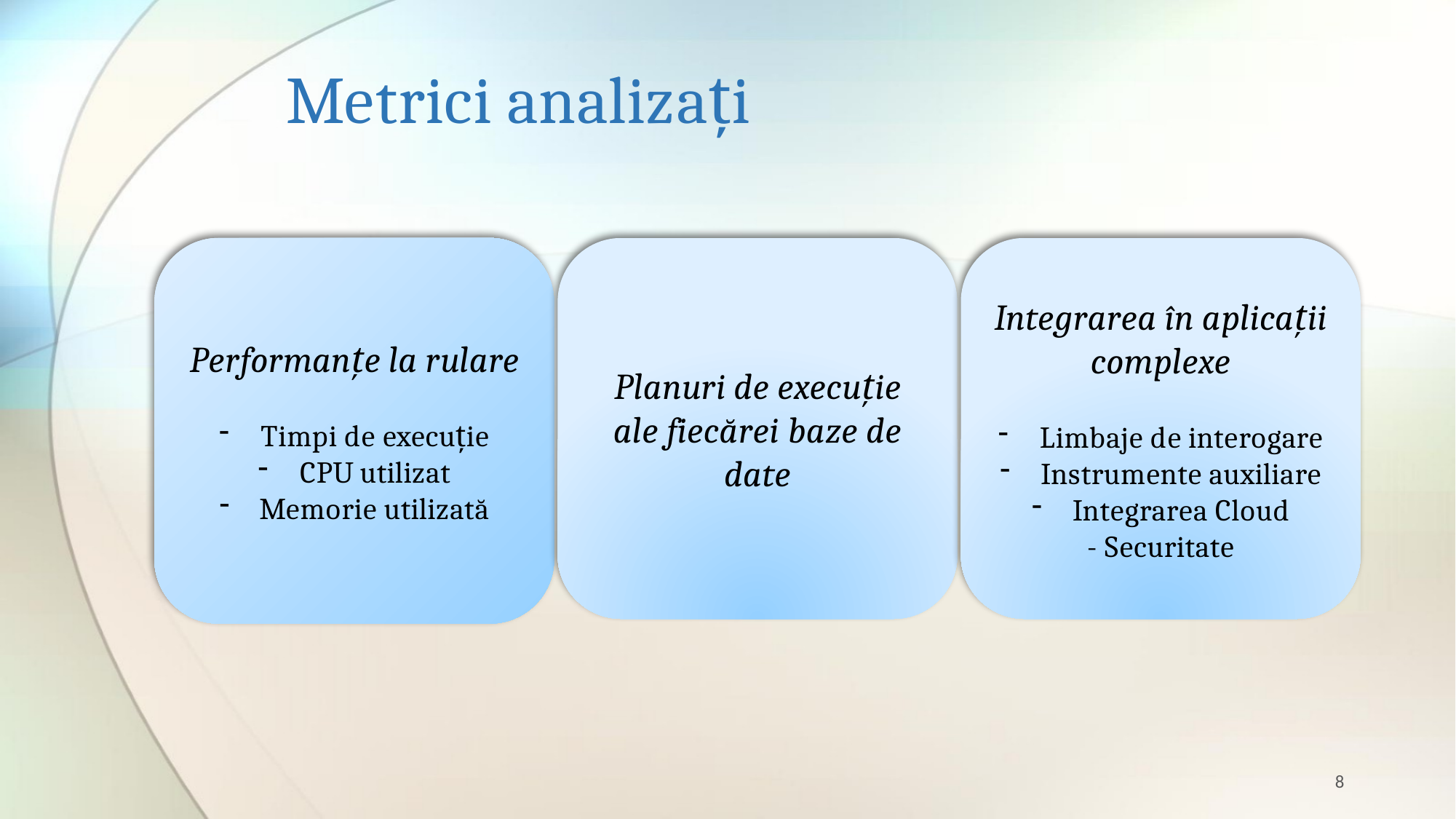

# Metrici analizați
Performanțe la rulare

Timpi de execuție
CPU utilizat
Memorie utilizată
Planuri de execuție ale fiecărei baze de date
Integrarea în aplicații complexe

Limbaje de interogare
Instrumente auxiliare
Integrarea Cloud
- Securitate
8